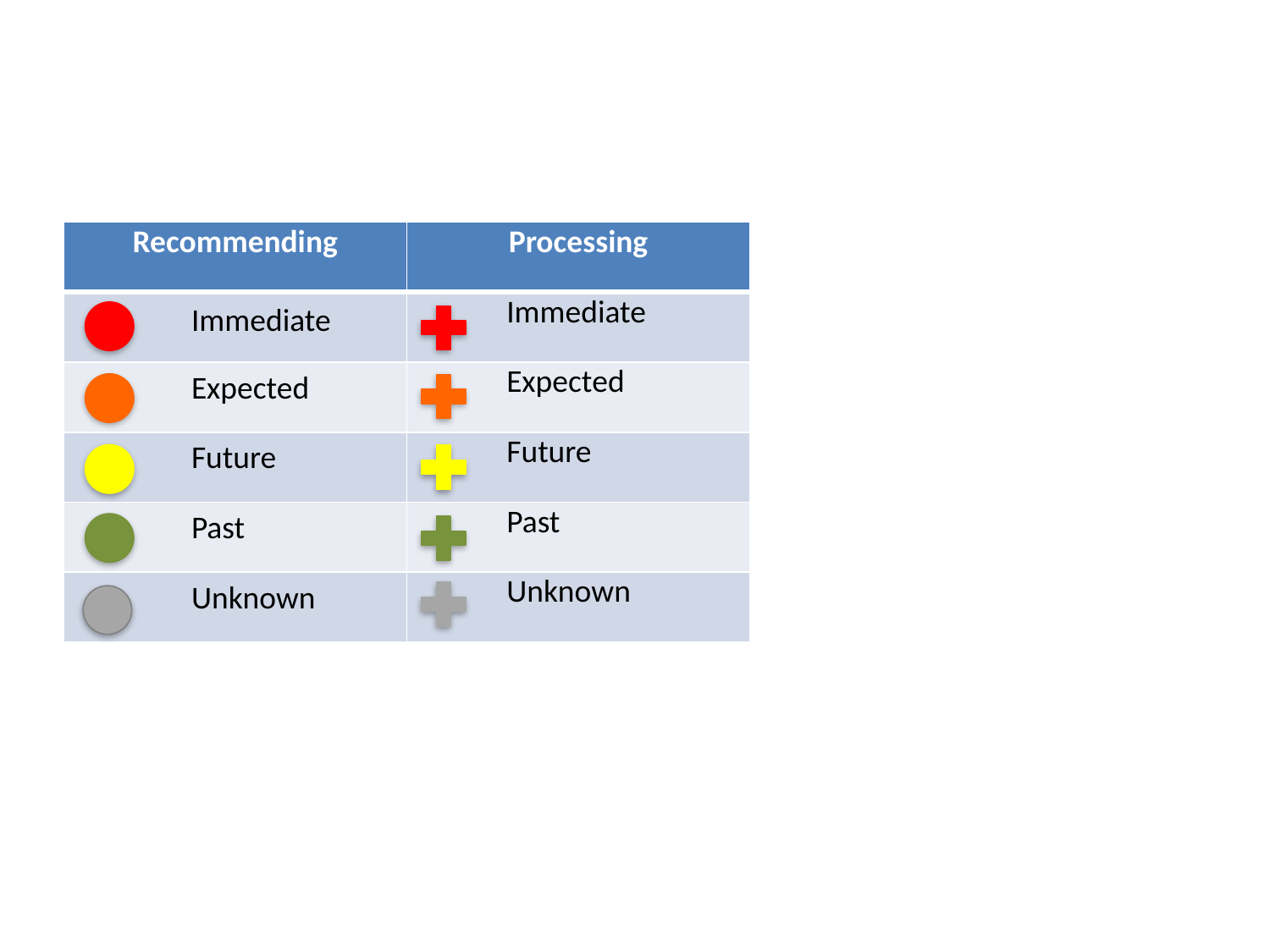

| Recommending | Processing |
| --- | --- |
| Immediate | Immediate |
| Expected | Expected |
| Future | Future |
| Past | Past |
| Unknown | Unknown |